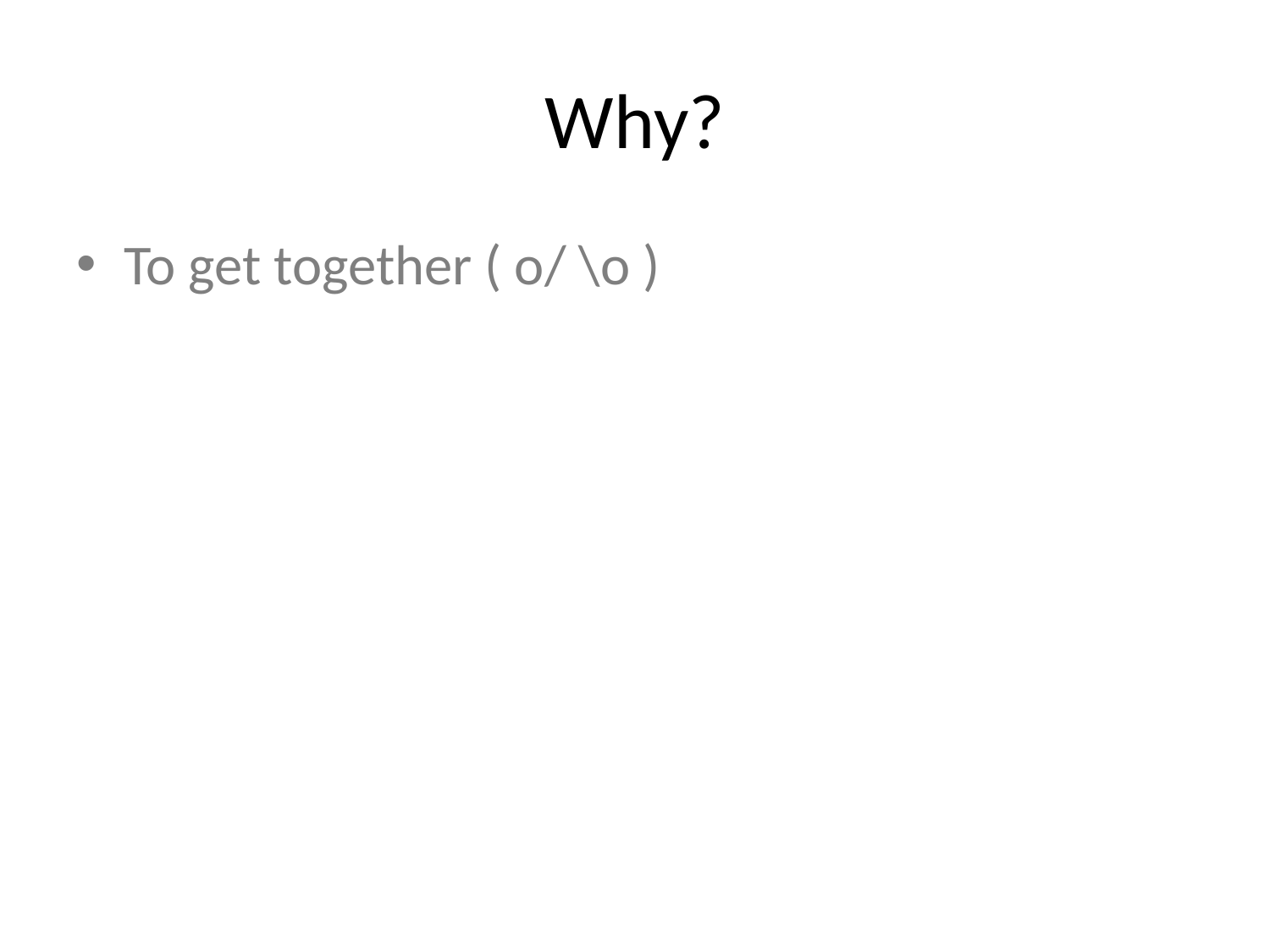

# Why?
To get together ( o/ \o )